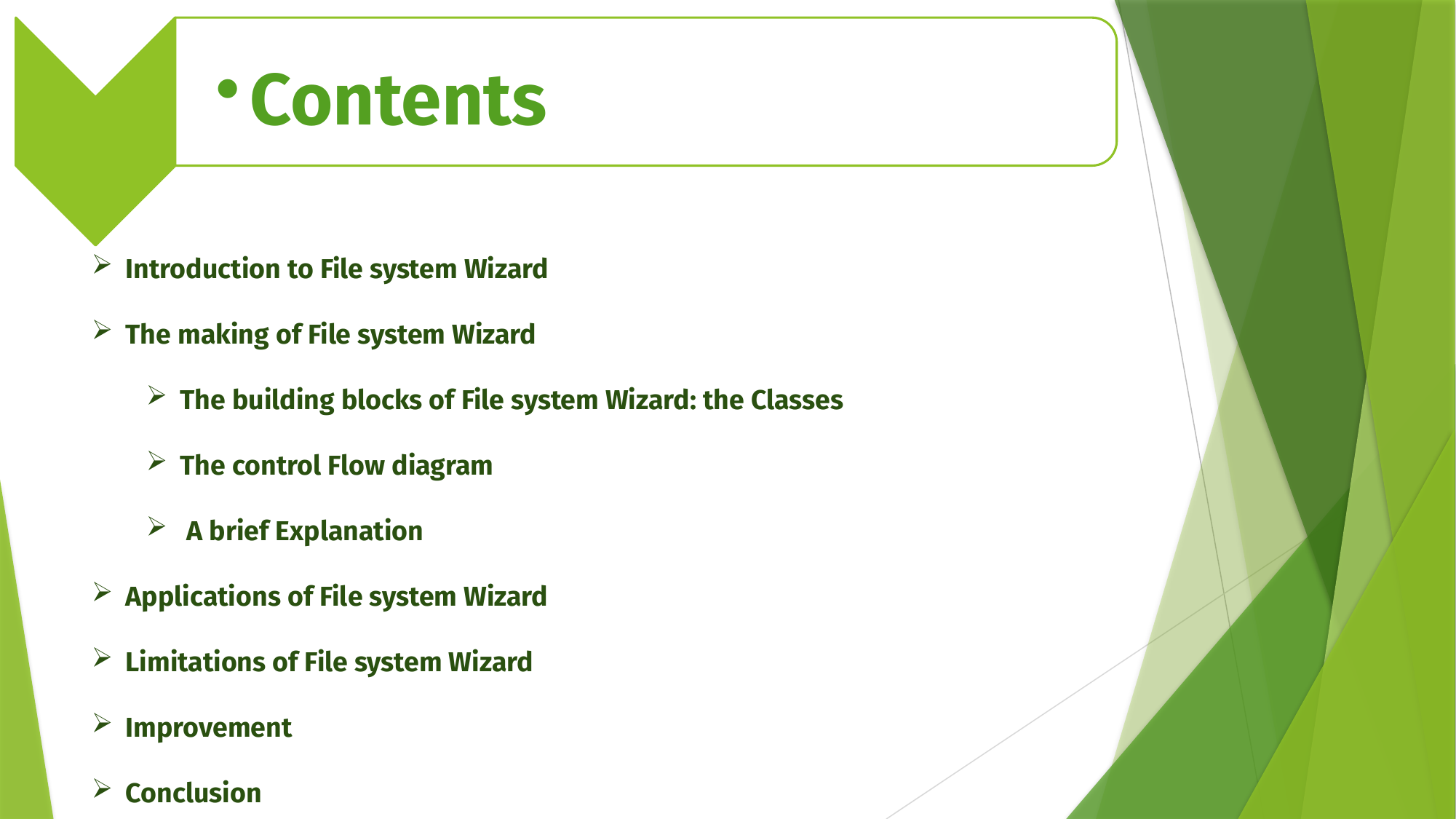

Contents
Introduction to File system Wizard

The making of File system Wizard

The building blocks of File system Wizard: the Classes

The control Flow diagram

 A brief Explanation

Applications of File system Wizard

Limitations of File system Wizard

Improvement

Conclusion